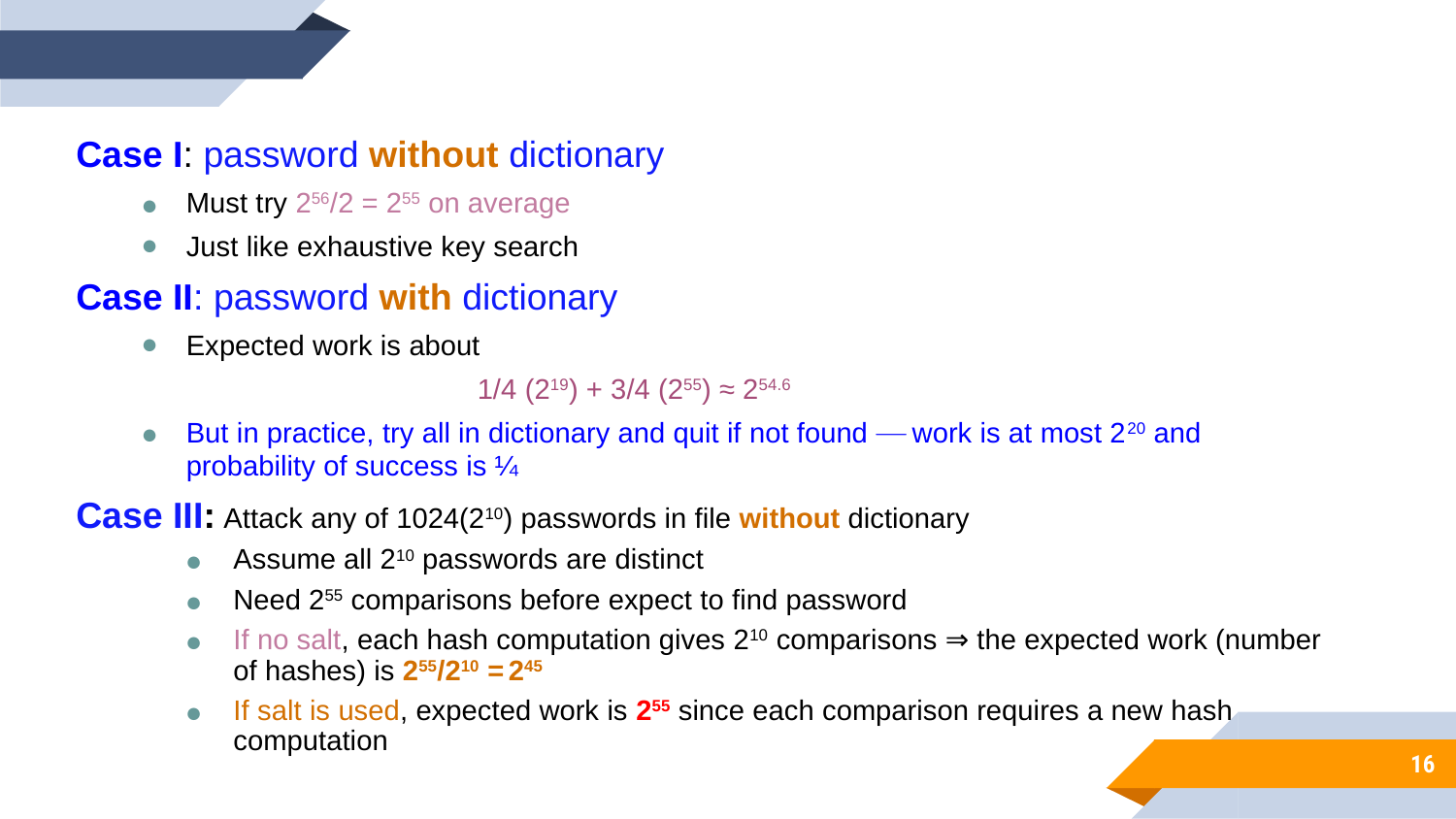

Case I: password without dictionary
Must try 256/2 = 255 on average
Just like exhaustive key search
Case II: password with dictionary
Expected work is about
			1/4 (219) + 3/4 (255) ≈ 254.6
But in practice, try all in dictionary and quit if not found ⎯ work is at most 220 and probability of success is ¼
Case III: Attack any of 1024(210) passwords in file without dictionary
Assume all 210 passwords are distinct
Need 255 comparisons before expect to find password
If no salt, each hash computation gives 210 comparisons ⇒ the expected work (number of hashes) is 255/210 = 245
If salt is used, expected work is 255 since each comparison requires a new hash computation
16